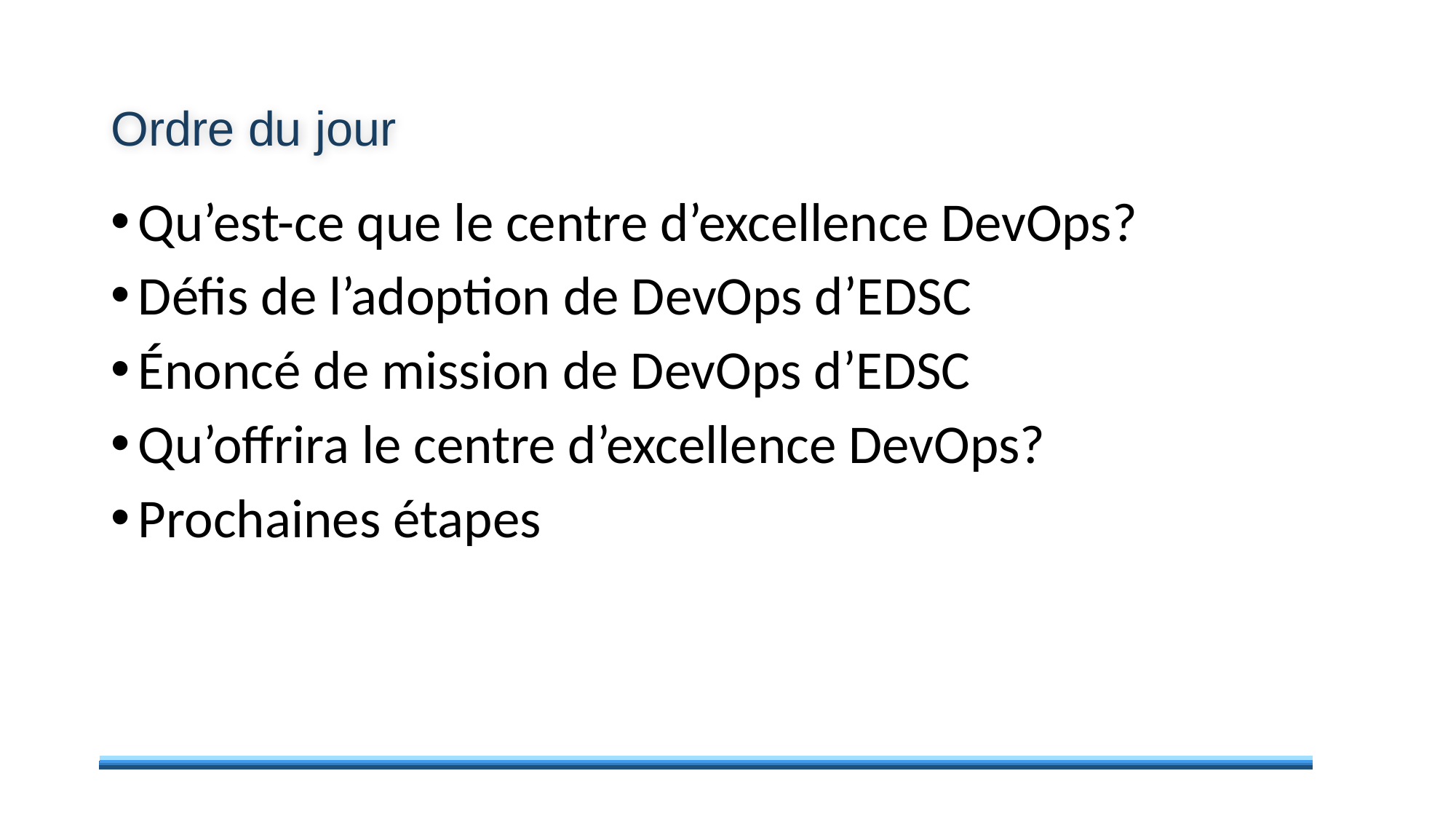

# Ordre du jour
Qu’est-ce que le centre d’excellence DevOps?
Défis de l’adoption de DevOps d’EDSC
Énoncé de mission de DevOps d’EDSC
Qu’offrira le centre d’excellence DevOps?
Prochaines étapes